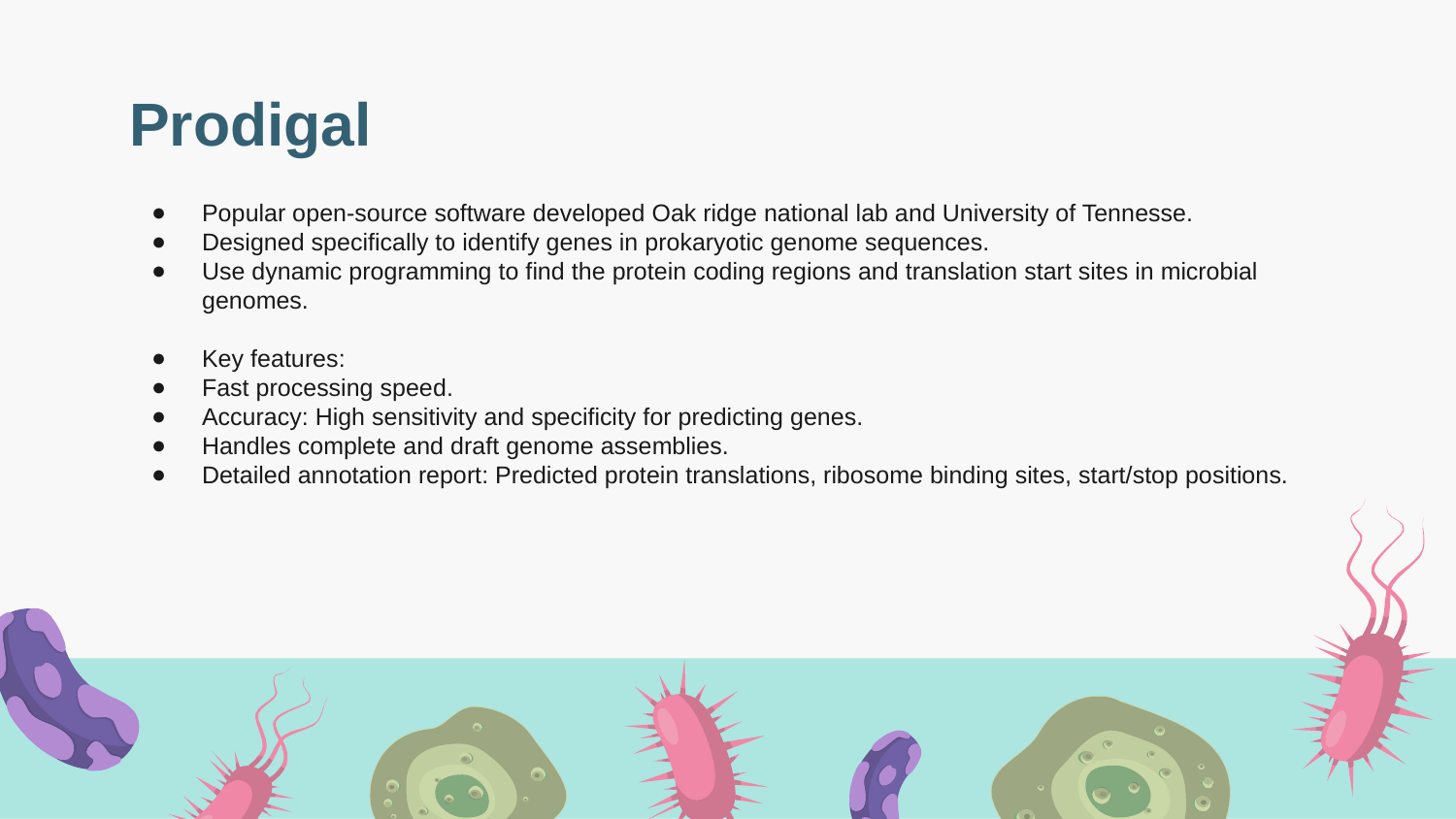

# Prodigal
Popular open-source software developed Oak ridge national lab and University of Tennesse.
Designed specifically to identify genes in prokaryotic genome sequences.
Use dynamic programming to find the protein coding regions and translation start sites in microbial genomes.

Key features:
Fast processing speed.
Accuracy: High sensitivity and specificity for predicting genes.
Handles complete and draft genome assemblies.
Detailed annotation report: Predicted protein translations, ribosome binding sites, start/stop positions.